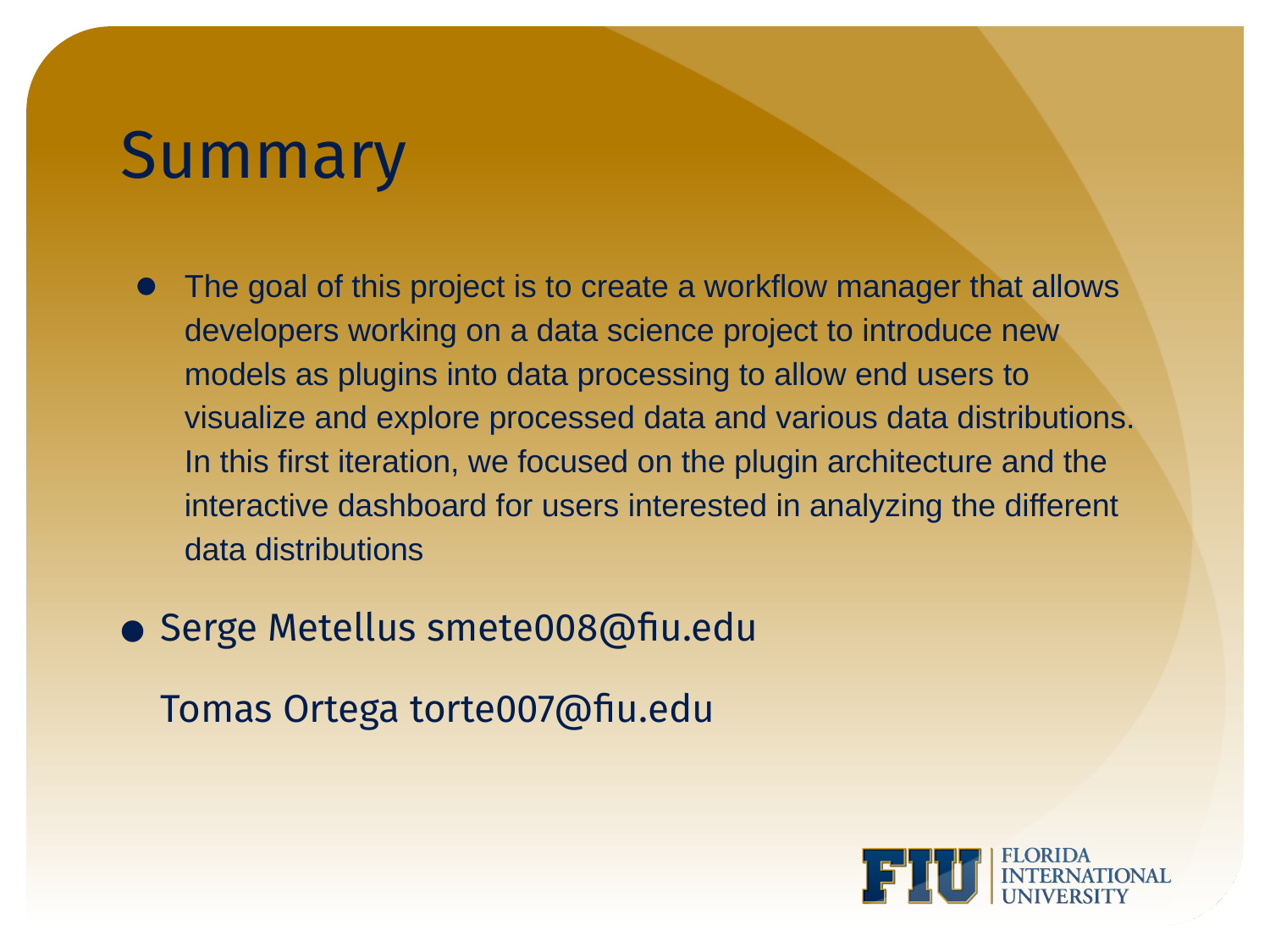

# Summary
The goal of this project is to create a workflow manager that allows developers working on a data science project to introduce new models as plugins into data processing to allow end users to visualize and explore processed data and various data distributions. In this first iteration, we focused on the plugin architecture and the interactive dashboard for users interested in analyzing the different data distributions
Serge Metellus smete008@fiu.edu
Tomas Ortega torte007@fiu.edu